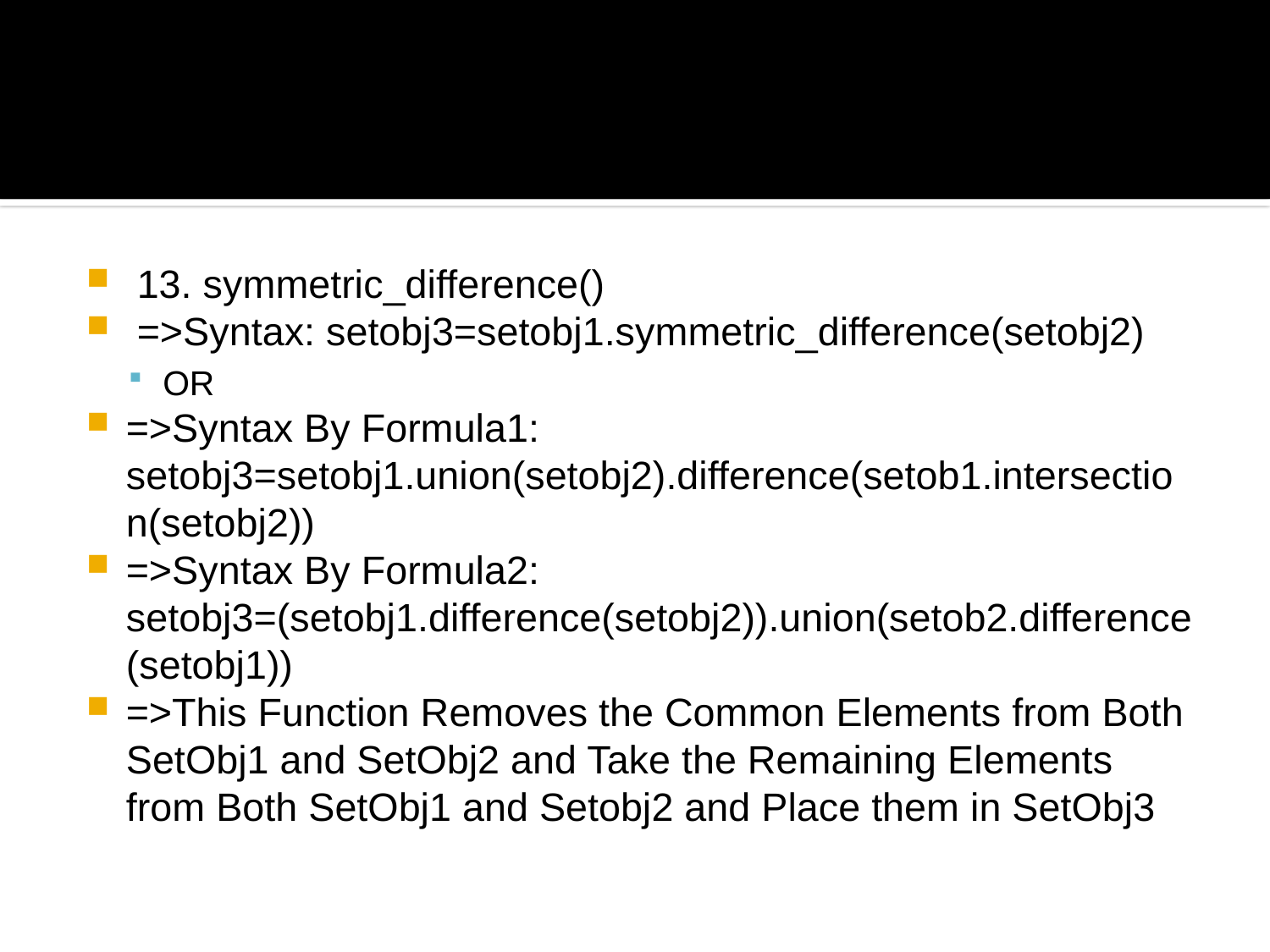

#
 13. symmetric_difference()
 =>Syntax: setobj3=setobj1.symmetric_difference(setobj2)
OR
=>Syntax By Formula1: setobj3=setobj1.union(setobj2).difference(setob1.intersection(setobj2))
=>Syntax By Formula2: setobj3=(setobj1.difference(setobj2)).union(setob2.difference(setobj1))
=>This Function Removes the Common Elements from Both SetObj1 and SetObj2 and Take the Remaining Elements from Both SetObj1 and Setobj2 and Place them in SetObj3